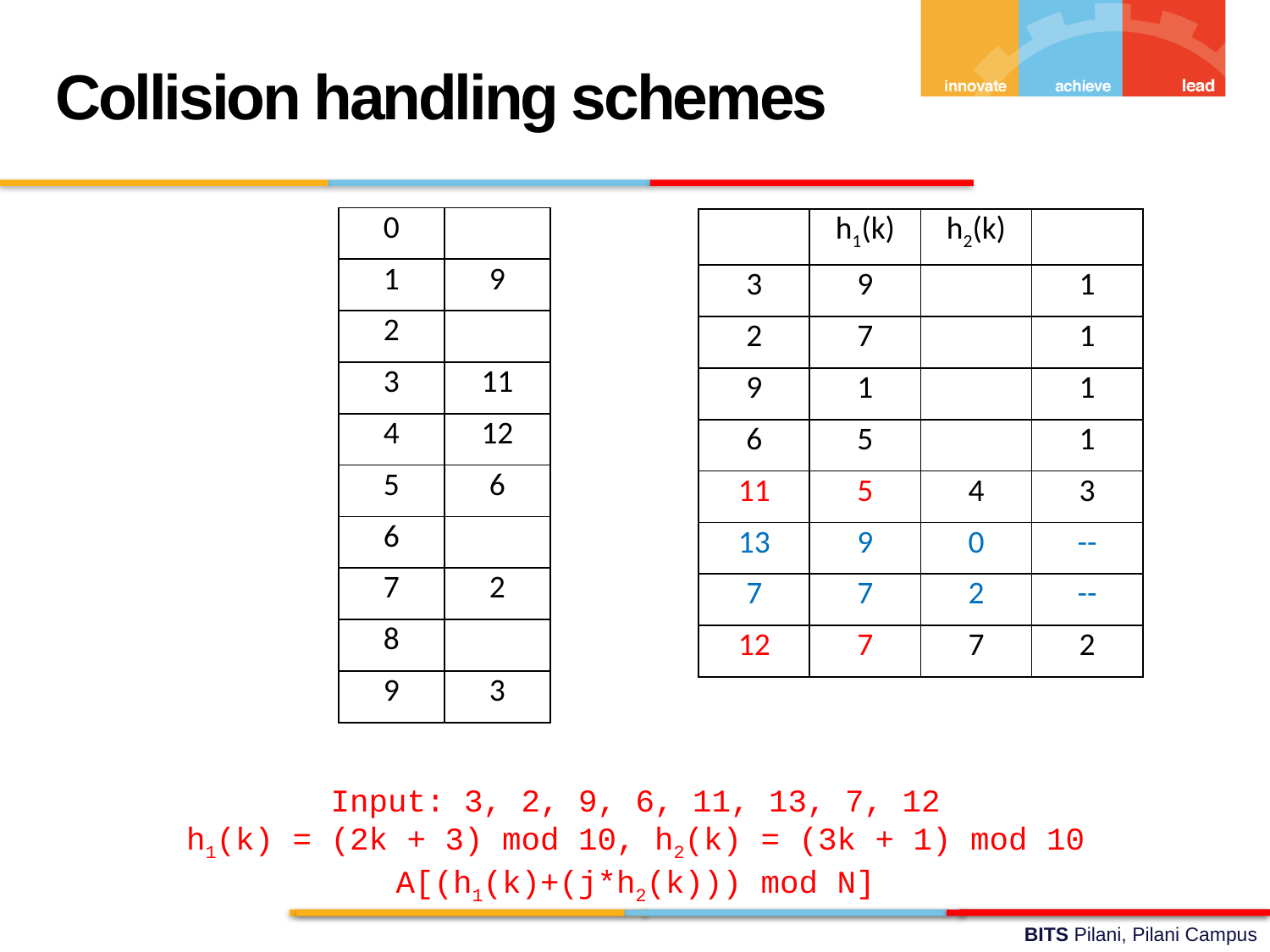

Collision handling schemes
| 0 |  |
| --- | --- |
| 1 | 9 |
| 2 |  |
| 3 | 11 |
| 4 | 12 |
| 5 | 6 |
| 6 |  |
| 7 | 2 |
| 8 |  |
| 9 | 3 |
|  | h1(k) | h2(k) |  |
| --- | --- | --- | --- |
| 3 | 9 |  | 1 |
| 2 | 7 |  | 1 |
| 9 | 1 |  | 1 |
| 6 | 5 |  | 1 |
| 11 | 5 | 4 | 3 |
| 13 | 9 | 0 | -- |
| 7 | 7 | 2 | -- |
| 12 | 7 | 7 | 2 |
Input: 3, 2, 9, 6, 11, 13, 7, 12
h1(k) = (2k + 3) mod 10, h2(k) = (3k + 1) mod 10
A[(h1(k)+(j*h2(k))) mod N]